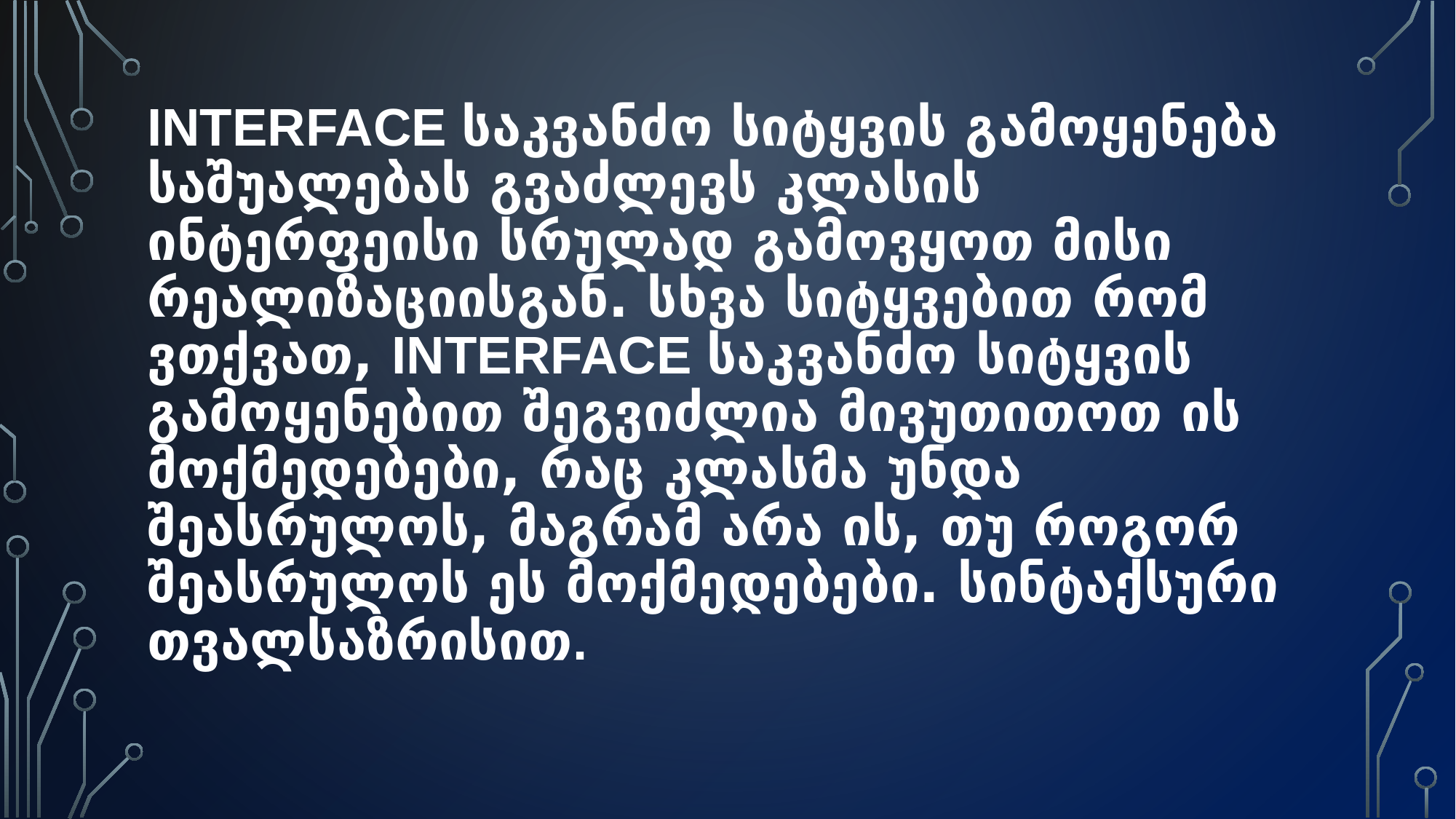

# interface საკვანძო სიტყვის გამოყენება საშუალებას გვაძლევს კლასის ინტერფეისი სრულად გამოვყოთ მისი რეალიზაციისგან. სხვა სიტყვებით რომ ვთქვათ, interface საკვანძო სიტყვის გამოყენებით შეგვიძლია მივუთითოთ ის მოქმედებები, რაც კლასმა უნდა შეასრულოს, მაგრამ არა ის, თუ როგორ შეასრულოს ეს მოქმედებები. სინტაქსური თვალსაზრისით.